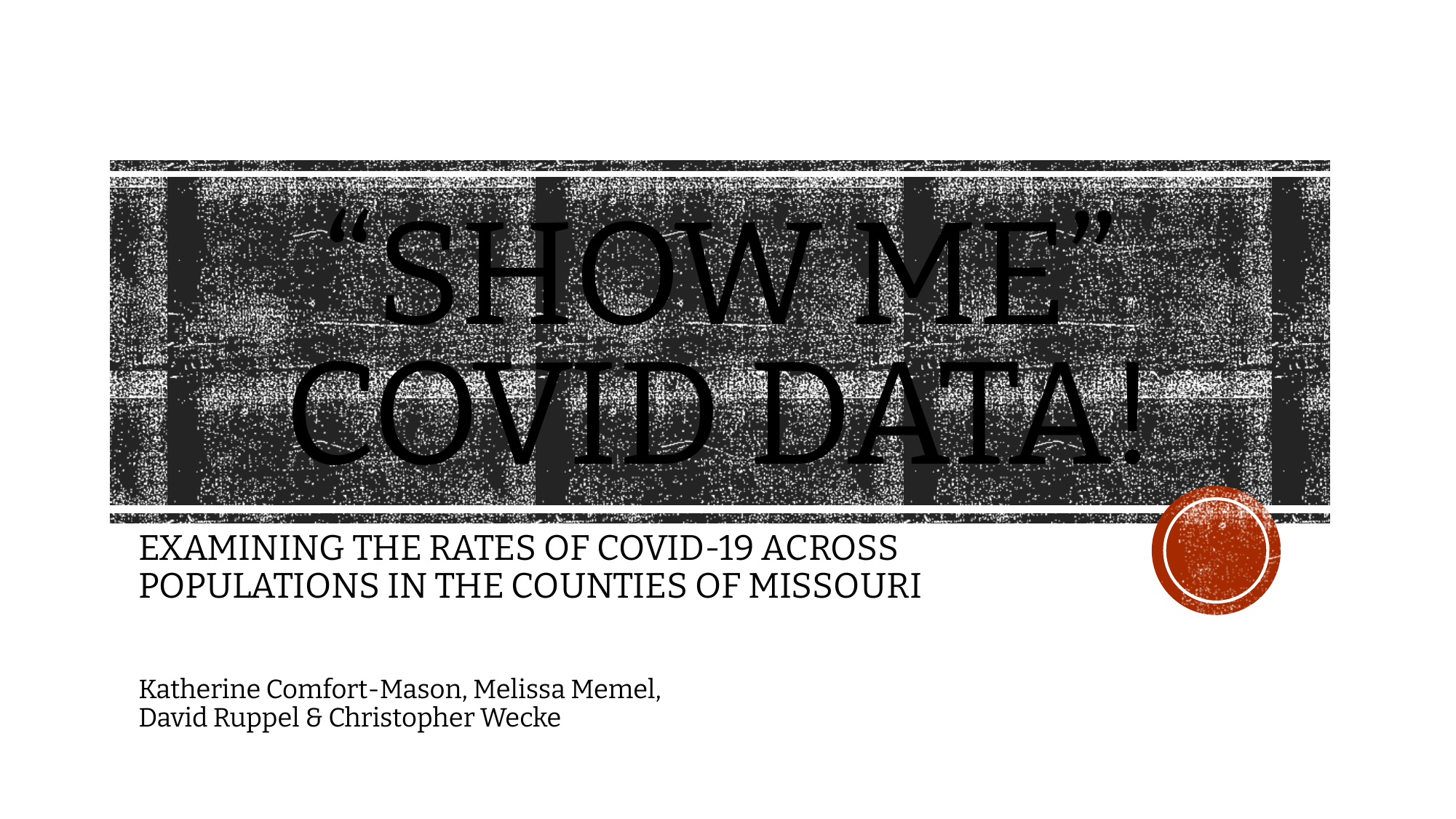

# “SHOW ME” COVID DATA!
EXAMINING THE RATES OF COVID-19 ACROSS POPULATIONS IN THE COUNTIES OF MISSOURI

Katherine Comfort-Mason, Melissa Memel,
David Ruppel & Christopher Wecke